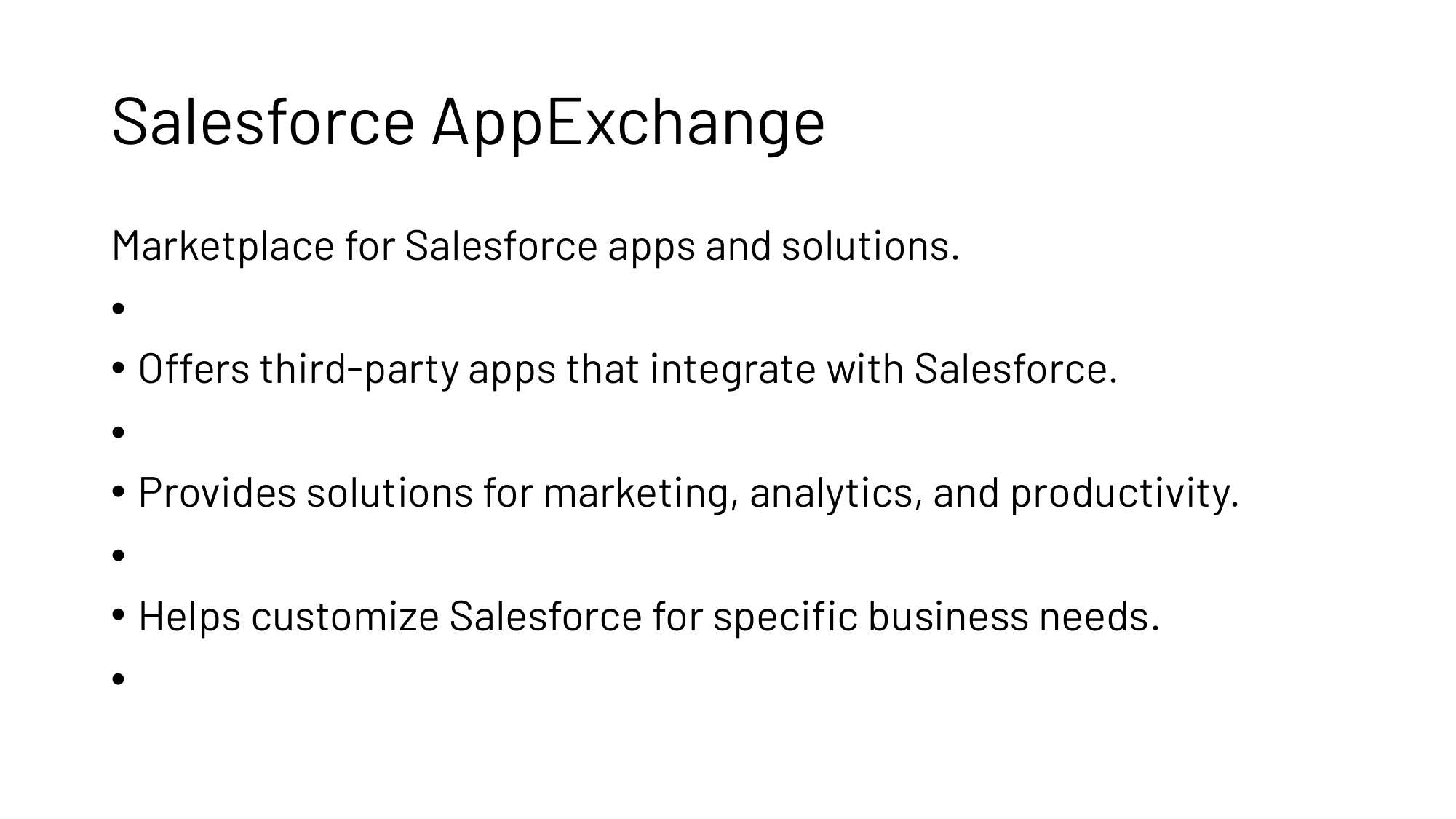

# Salesforce AppExchange
Marketplace for Salesforce apps and solutions.

Offers third-party apps that integrate with Salesforce.

Provides solutions for marketing, analytics, and productivity.

Helps customize Salesforce for specific business needs.